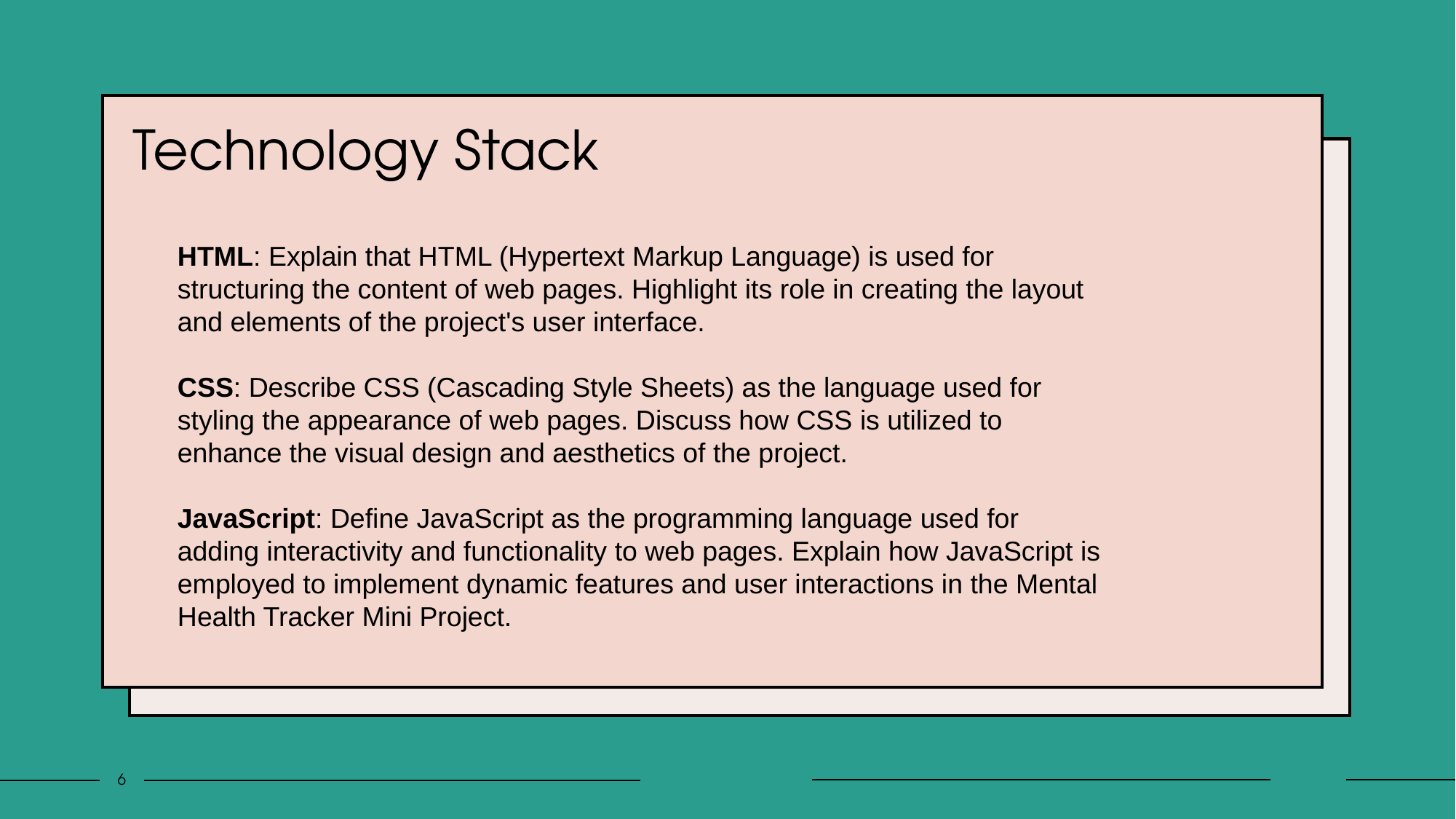

# Technology Stack
HTML: Explain that HTML (Hypertext Markup Language) is used for structuring the content of web pages. Highlight its role in creating the layout and elements of the project's user interface.

CSS: Describe CSS (Cascading Style Sheets) as the language used for styling the appearance of web pages. Discuss how CSS is utilized to enhance the visual design and aesthetics of the project.

JavaScript: Define JavaScript as the programming language used for adding interactivity and functionality to web pages. Explain how JavaScript is employed to implement dynamic features and user interactions in the Mental Health Tracker Mini Project.
6